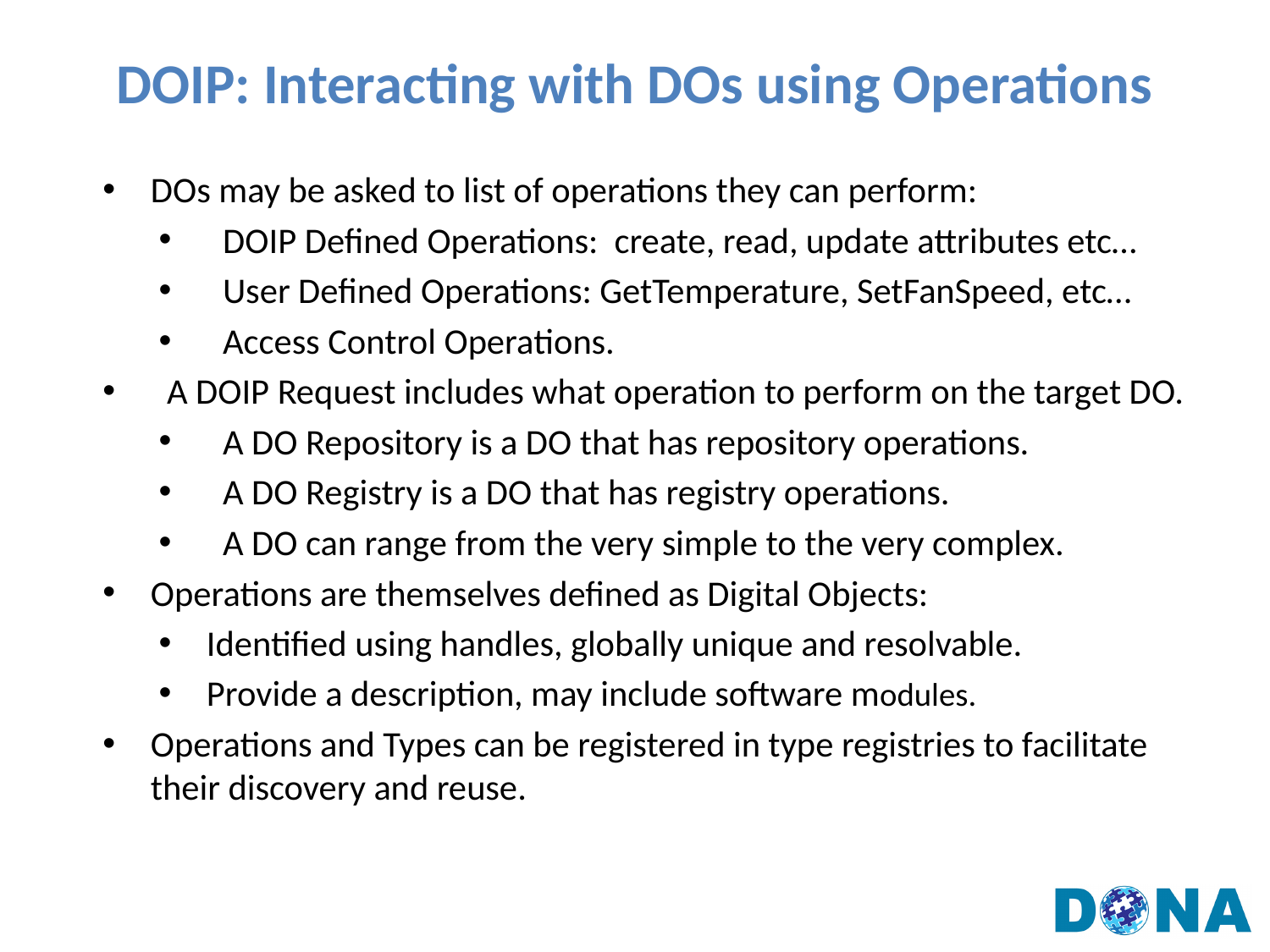

# DOIP: Interacting with DOs using Operations
DOs may be asked to list of operations they can perform:
DOIP Defined Operations:  create, read, update attributes etc…
User Defined Operations: GetTemperature, SetFanSpeed, etc…
Access Control Operations.
A DOIP Request includes what operation to perform on the target DO.
A DO Repository is a DO that has repository operations.
A DO Registry is a DO that has registry operations.
A DO can range from the very simple to the very complex.
Operations are themselves defined as Digital Objects:
Identified using handles, globally unique and resolvable.
Provide a description, may include software modules.
Operations and Types can be registered in type registries to facilitate their discovery and reuse.